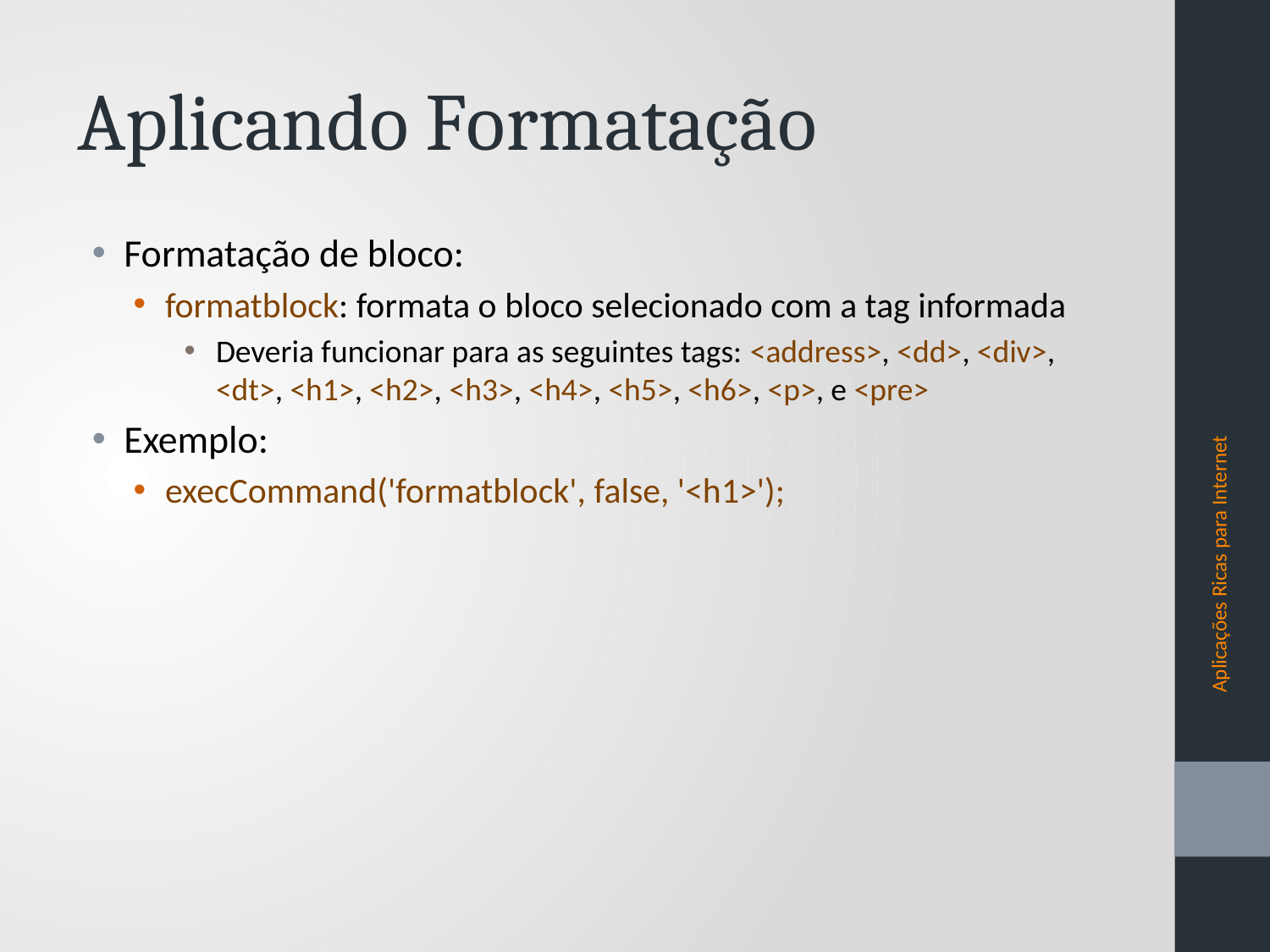

# Aplicando Formatação
Formatação de bloco:
formatblock: formata o bloco selecionado com a tag informada
Deveria funcionar para as seguintes tags: <address>, <dd>, <div>, <dt>, <h1>, <h2>, <h3>, <h4>, <h5>, <h6>, <p>, e <pre>
Exemplo:
execCommand('formatblock', false, '<h1>');
Aplicações Ricas para Internet